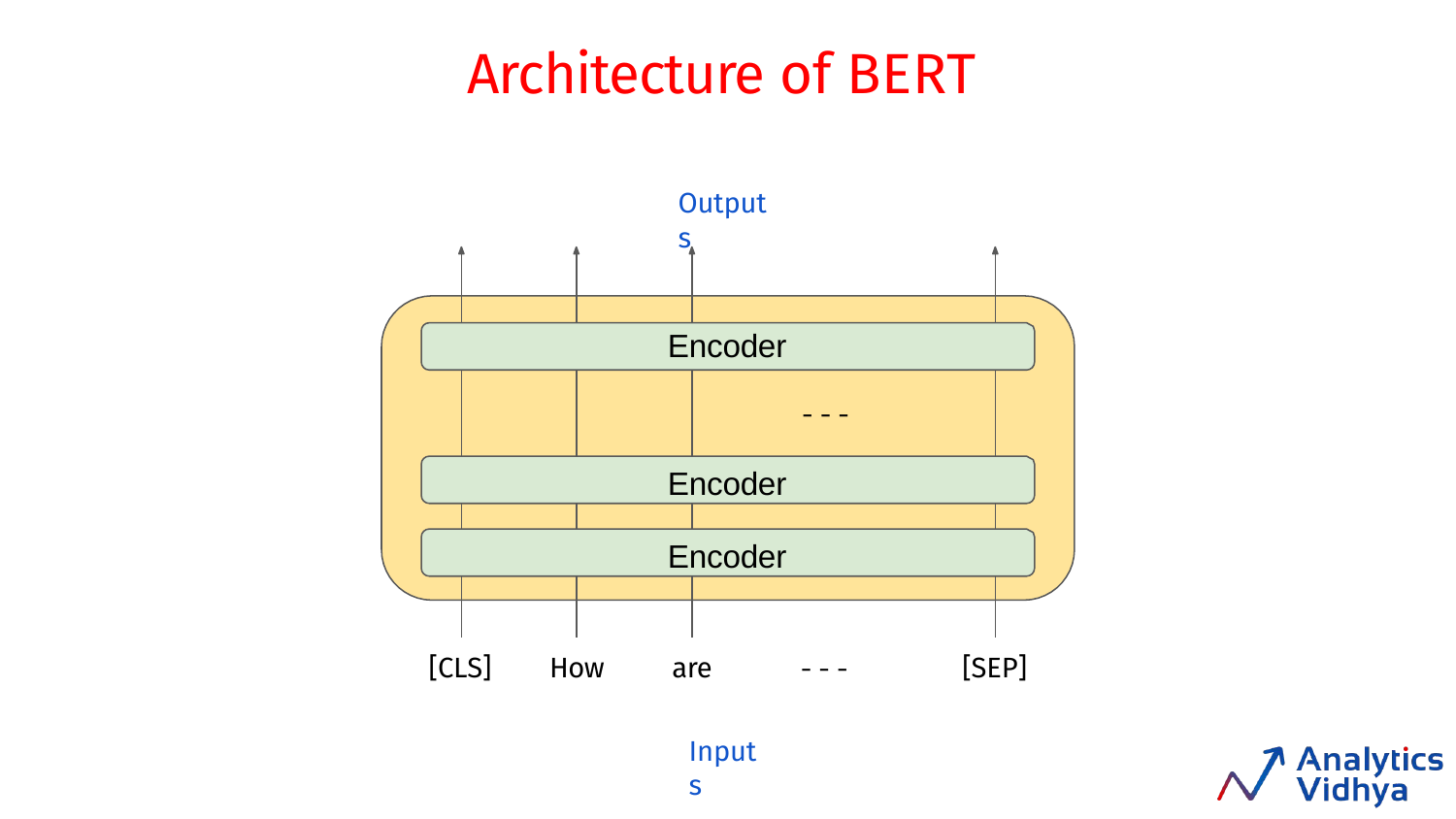

# Architecture of BERT
Outputs

Encoder
- - -
Encoder Encoder
[CLS]	How
are
- - -
[SEP]
Inputs